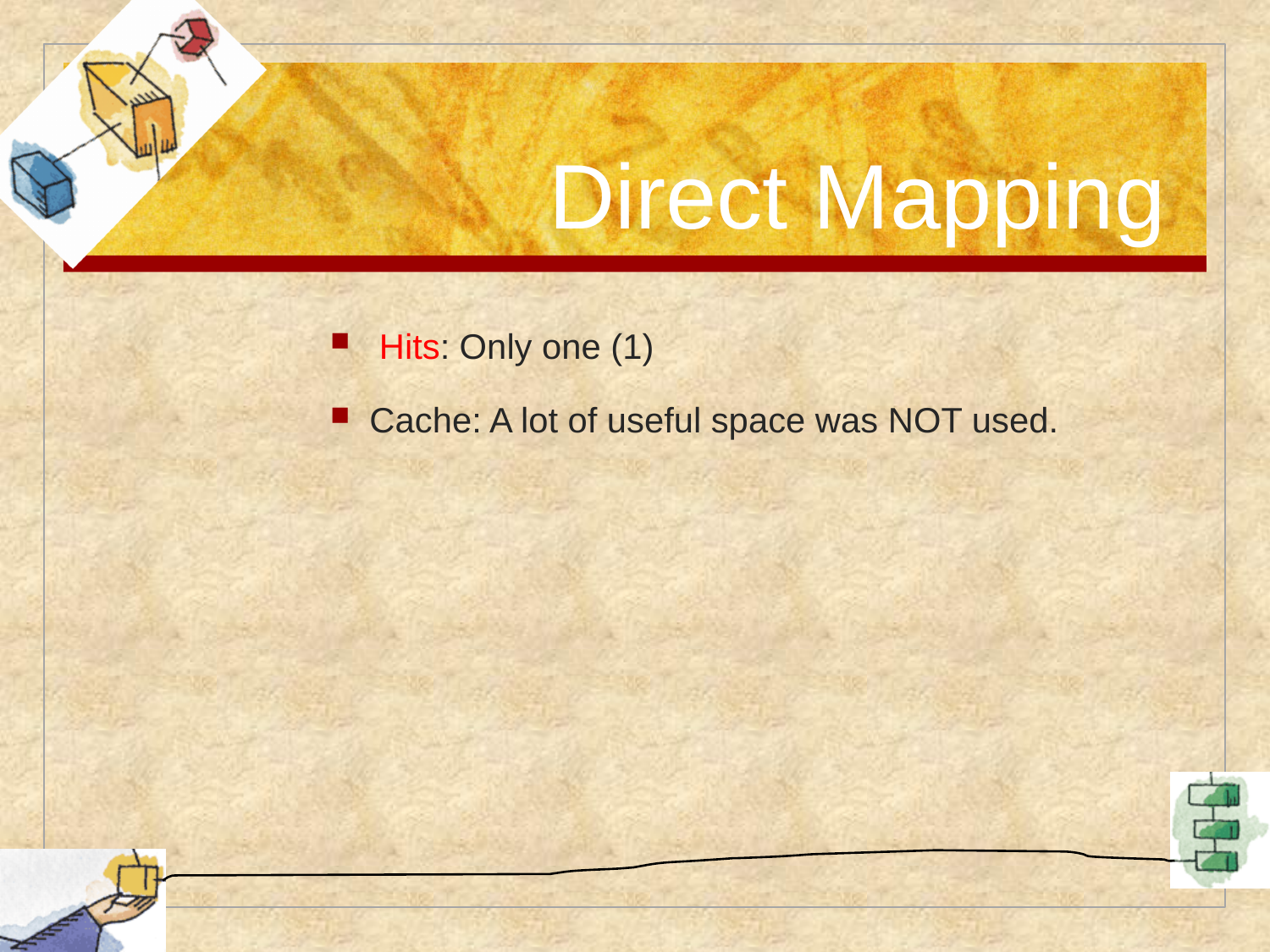

# Direct Mapping
 Hits: Only one (1)
Cache: A lot of useful space was NOT used.